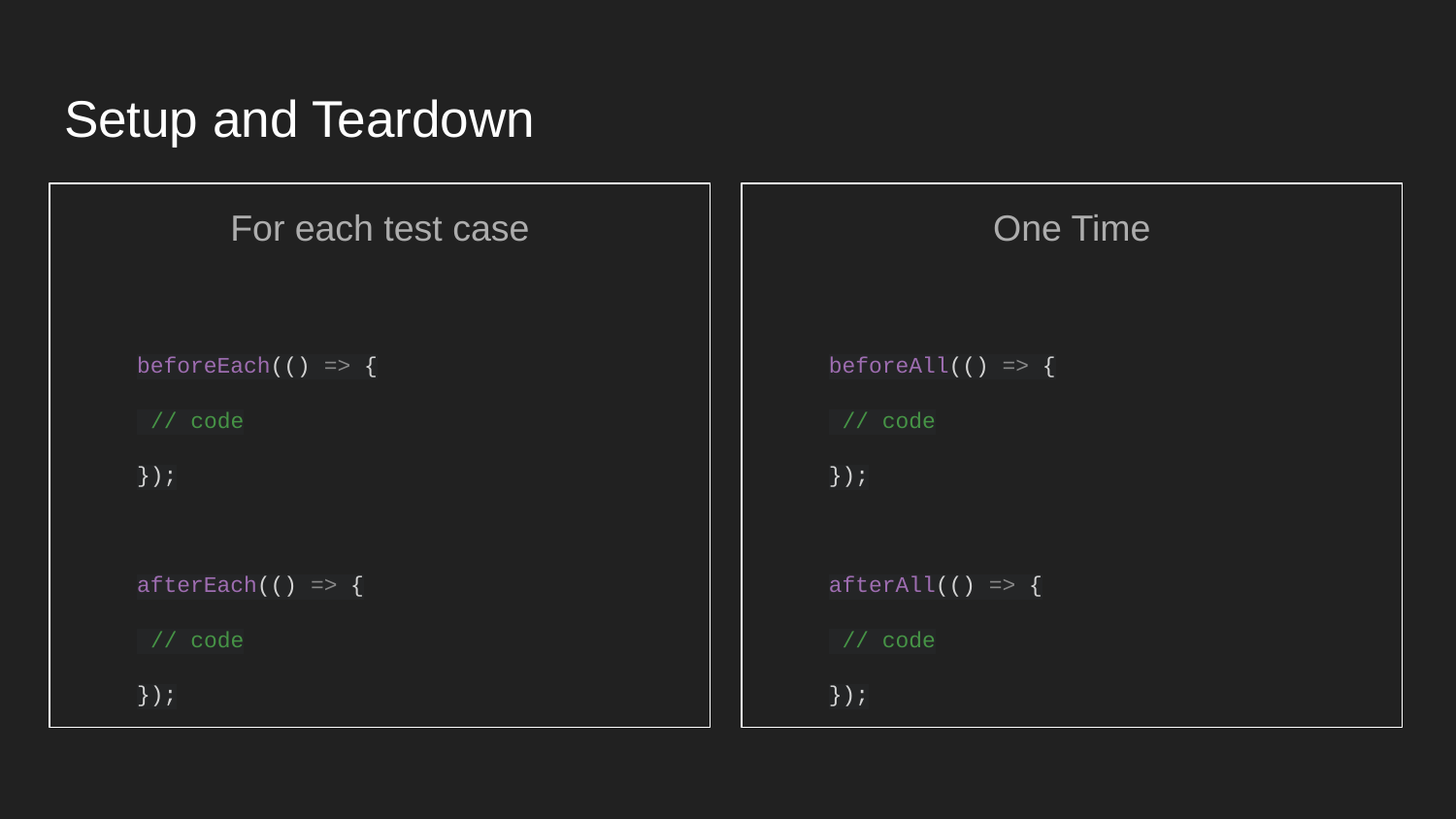

# Setup and Teardown
For each test case

beforeEach(() => {
 // code
});

afterEach(() => {
 // code
});
One Time

beforeAll(() => {
 // code
});

afterAll(() => {
 // code
});